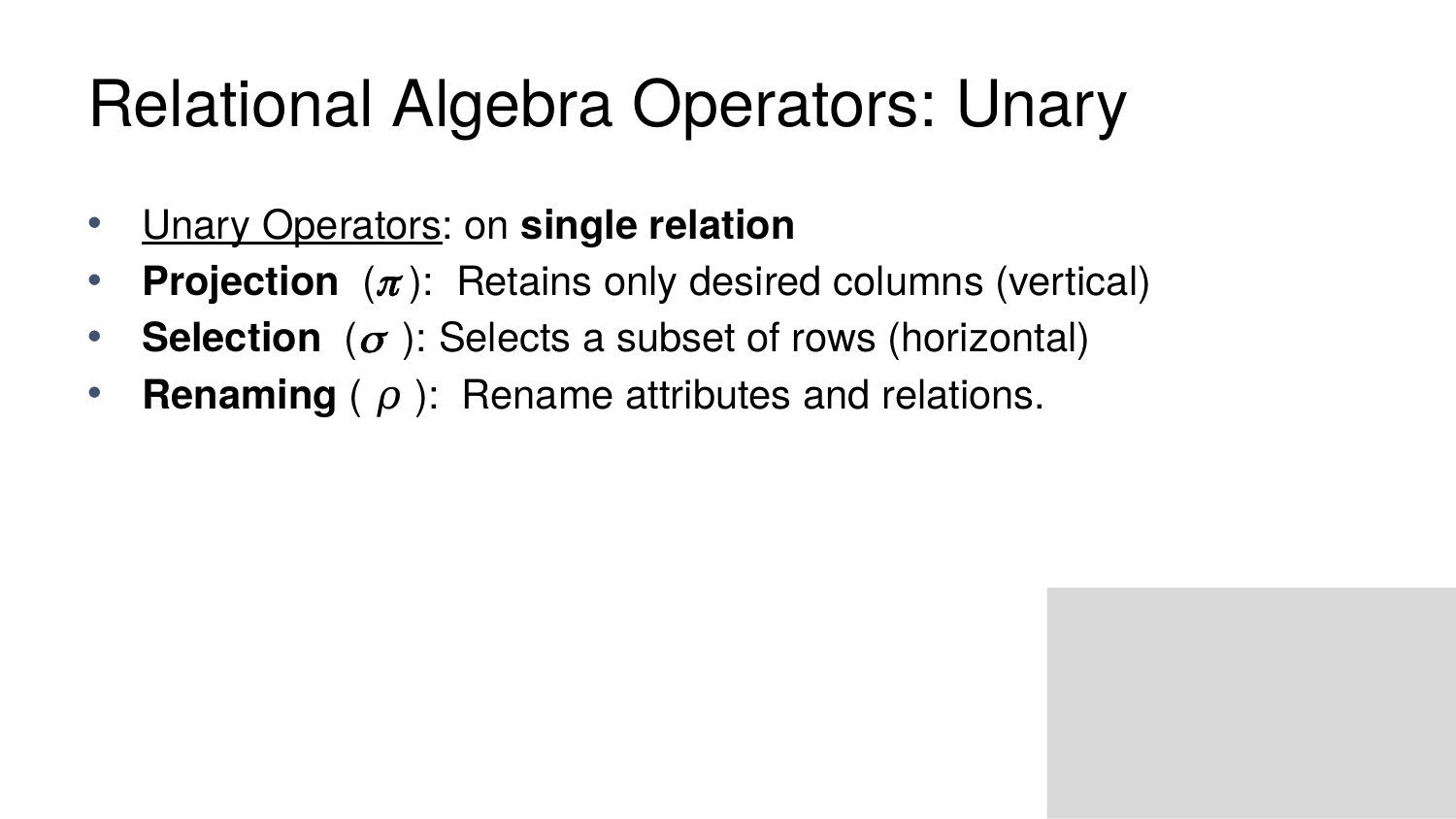

# Relational Algebra Operators: Unary
Unary Operators: on single relation
Projection  (π ):  Retains only desired columns (vertical)
Selection  (σ ): Selects a subset of rows (horizontal)
Renaming ( 𝜌 ):  Rename attributes and relations.